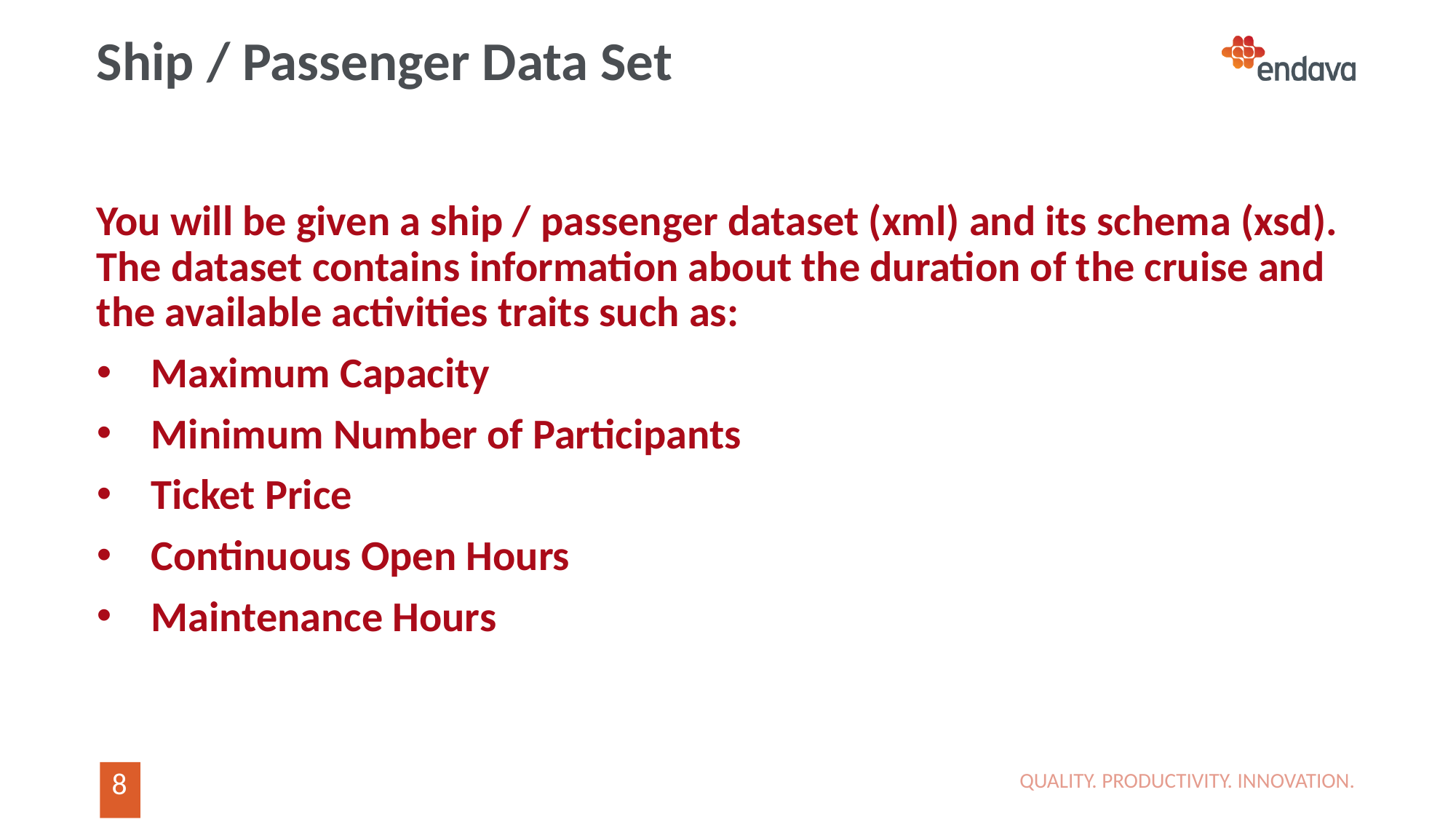

# Ship / Passenger Data Set
You will be given a ship / passenger dataset (xml) and its schema (xsd). The dataset contains information about the duration of the cruise and the available activities traits such as:
Maximum Capacity
Minimum Number of Participants
Ticket Price
Continuous Open Hours
Maintenance Hours
QUALITY. PRODUCTIVITY. INNOVATION.